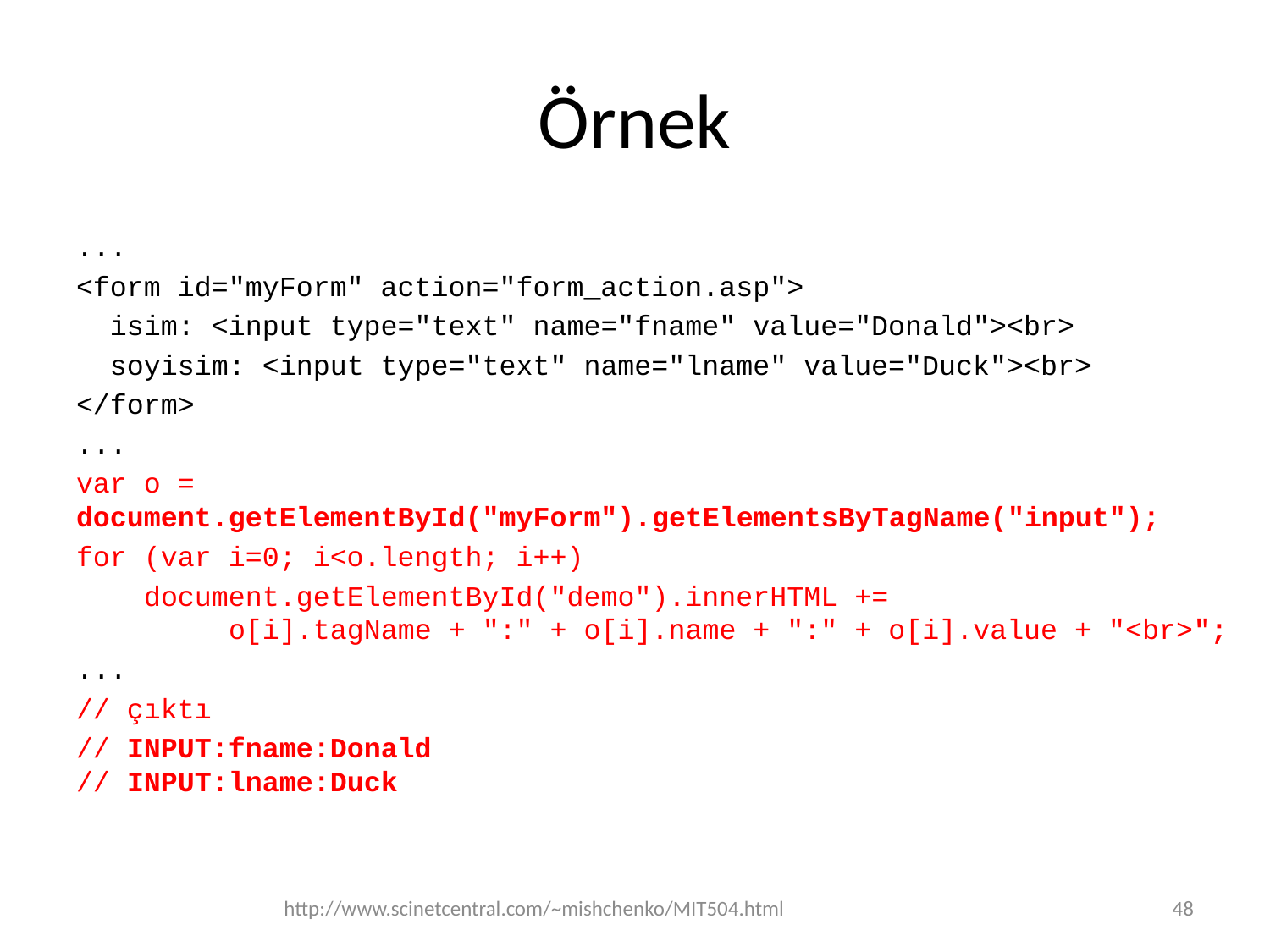

# Örnek
...
<form id="myForm" action="form_action.asp">
  isim: <input type="text" name="fname" value="Donald"><br>
  soyisim: <input type="text" name="lname" value="Duck"><br>
</form>
...
var o = document.getElementById("myForm").getElementsByTagName("input");
for (var i=0; i<o.length; i++)
    document.getElementById("demo").innerHTML +=
         o[i].tagName + ":" + o[i].name + ":" + o[i].value + "<br>";
...
// çıktı
// INPUT:fname:Donald
// INPUT:lname:Duck
http://www.scinetcentral.com/~mishchenko/MIT504.html
48